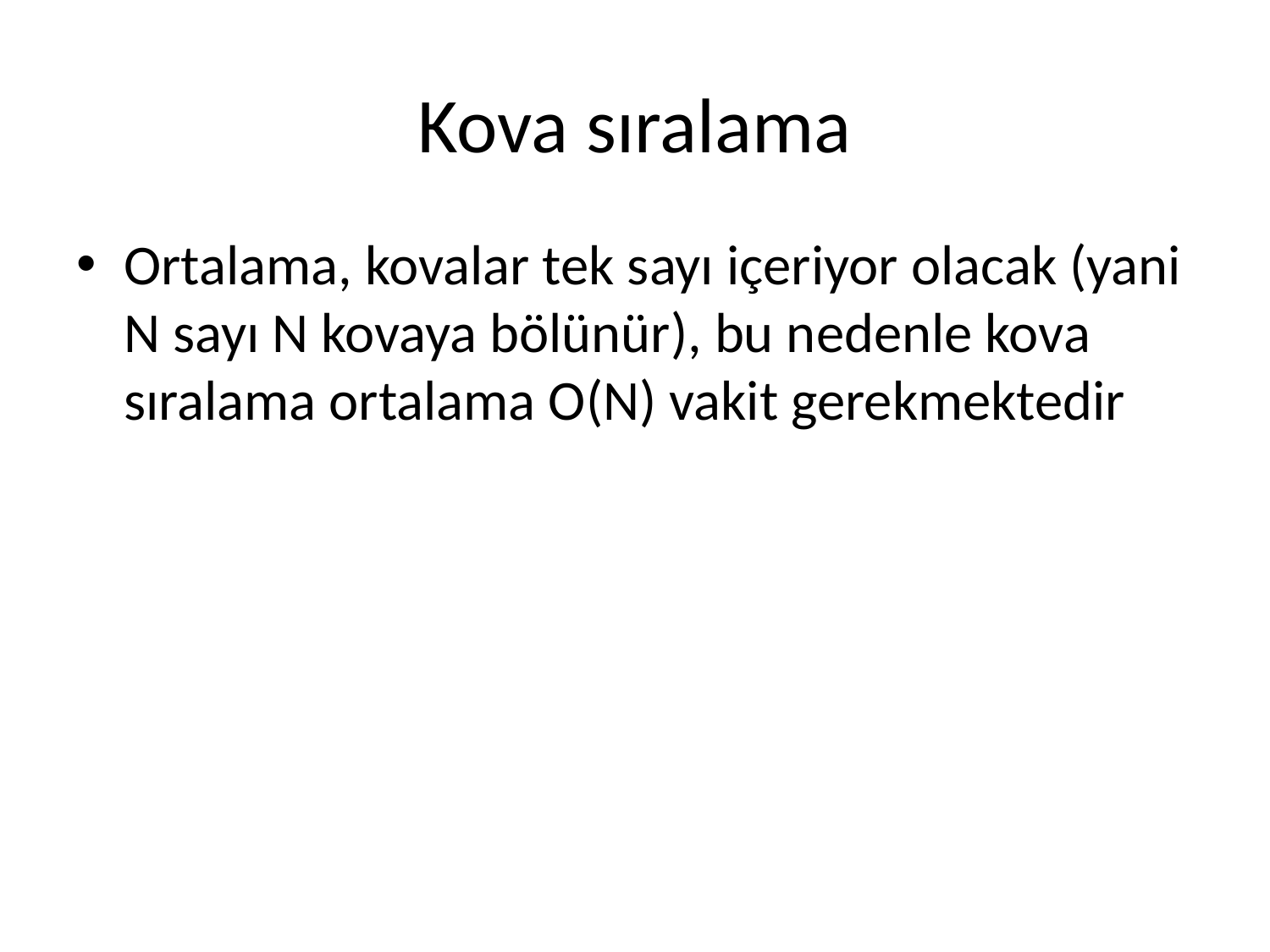

# Kova sıralama
Ortalama, kovalar tek sayı içeriyor olacak (yani N sayı N kovaya bölünür), bu nedenle kova sıralama ortalama O(N) vakit gerekmektedir